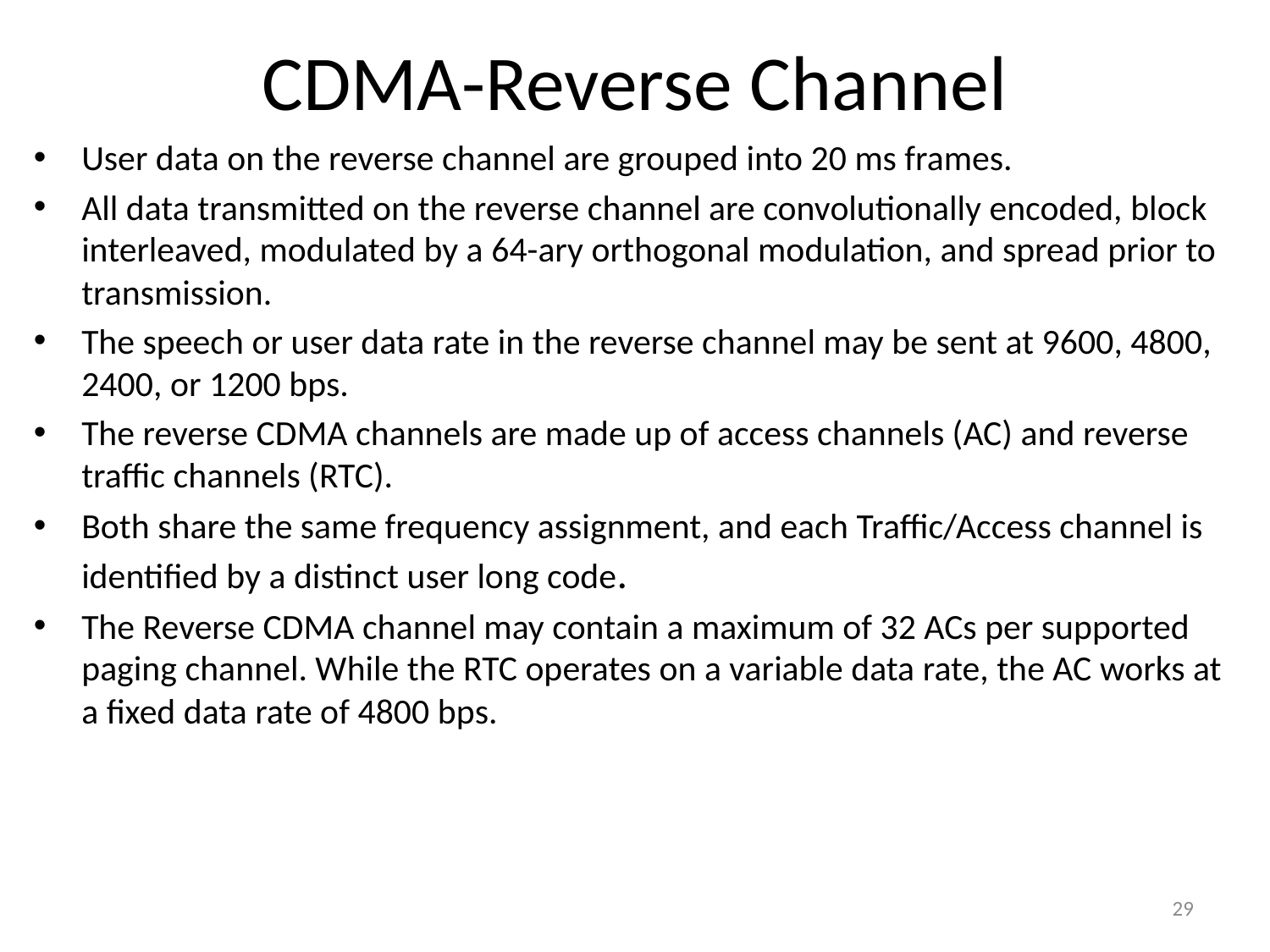

# CDMA-Reverse Channel
User data on the reverse channel are grouped into 20 ms frames.
All data transmitted on the reverse channel are convolutionally encoded, block interleaved, modulated by a 64-ary orthogonal modulation, and spread prior to transmission.
The speech or user data rate in the reverse channel may be sent at 9600, 4800, 2400, or 1200 bps.
The reverse CDMA channels are made up of access channels (AC) and reverse traffic channels (RTC).
Both share the same frequency assignment, and each Traffic/Access channel is identified by a distinct user long code.
The Reverse CDMA channel may contain a maximum of 32 ACs per supported paging channel. While the RTC operates on a variable data rate, the AC works at a fixed data rate of 4800 bps.

29